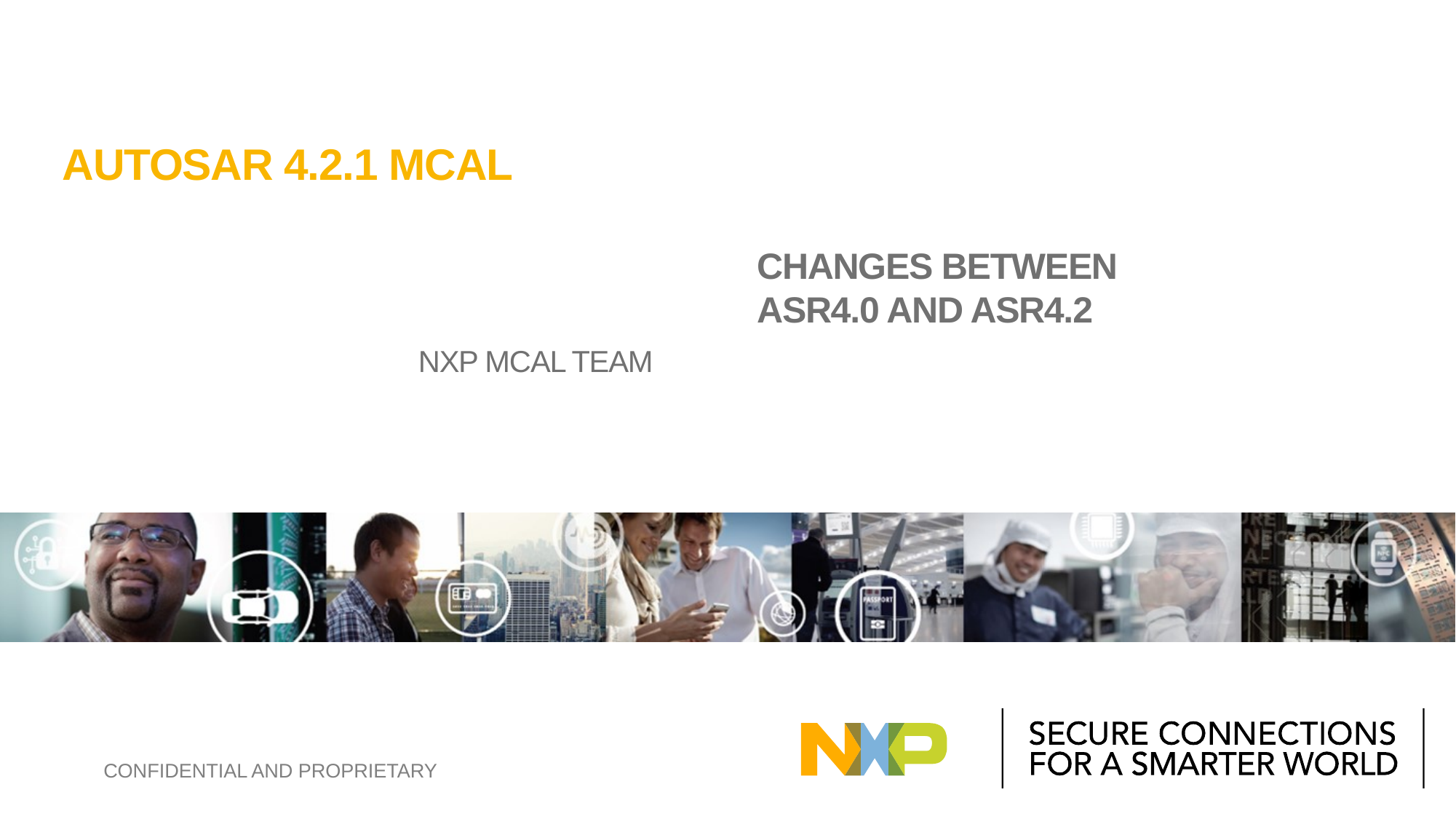

# AUTOSAR 4.2.1 MCAL
Changes between ASR4.0 and ASR4.2
NXP MCAL team